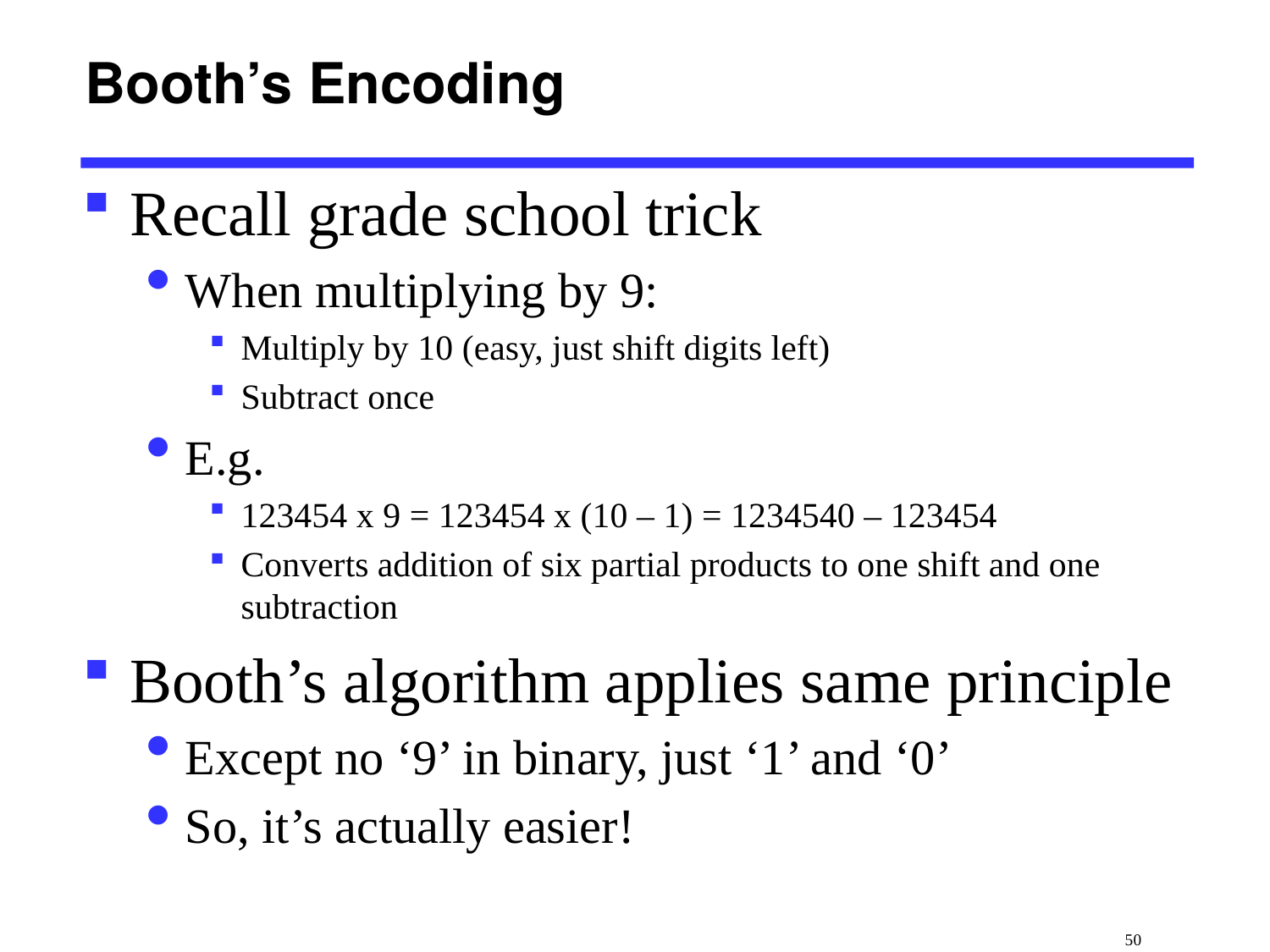

# Booth’s Encoding
Recall grade school trick
When multiplying by 9:
Multiply by 10 (easy, just shift digits left)
Subtract once
E.g.
123454 x 9 = 123454 x (10 – 1) = 1234540 – 123454
Converts addition of six partial products to one shift and one subtraction
Booth’s algorithm applies same principle
Except no ‘9’ in binary, just ‘1’ and ‘0’
So, it’s actually easier!
                           50